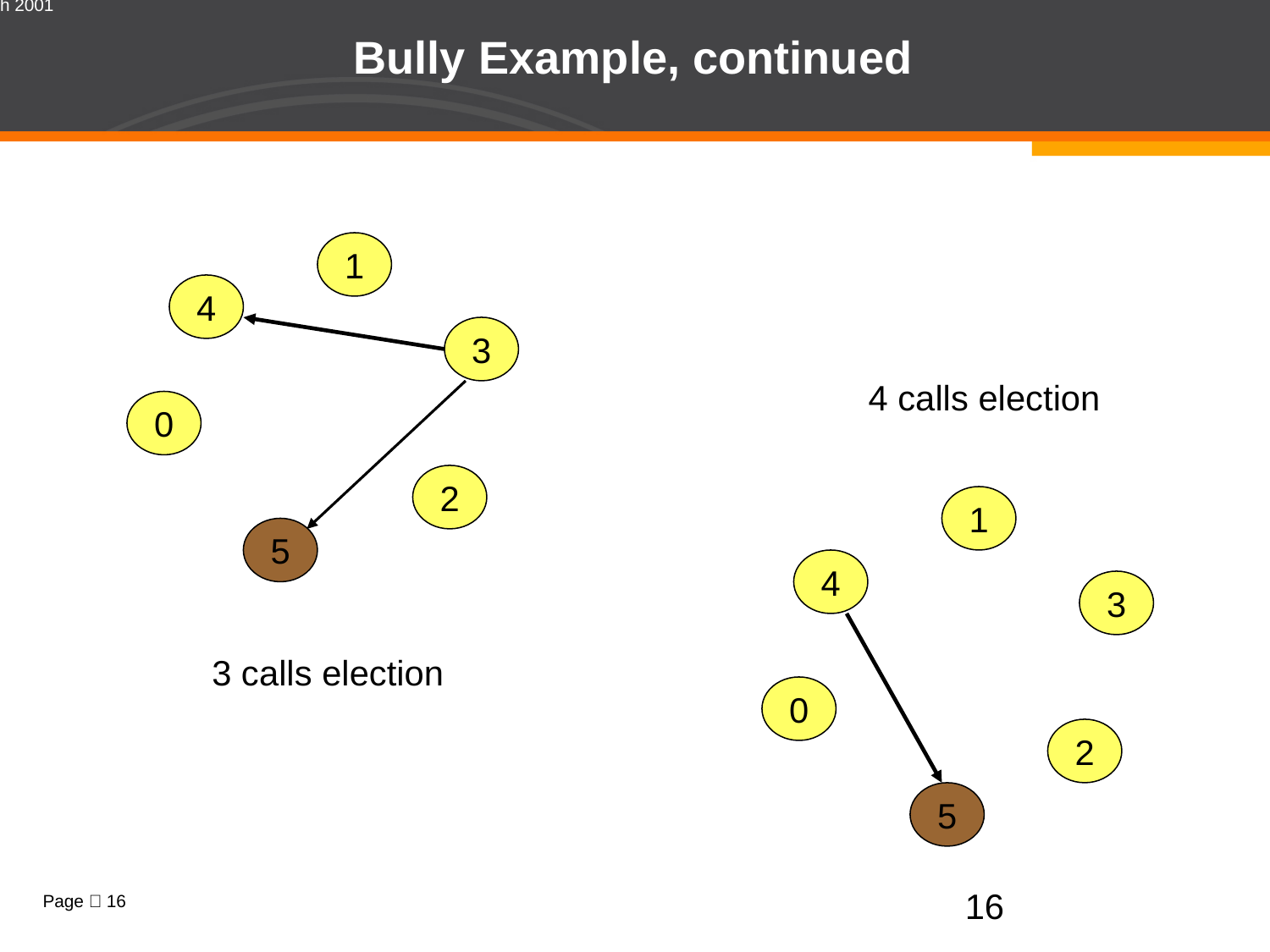

# Bully Example, continued
1
4

3
4 calls election

0
2
1
5
4
3

3 calls election
0
2
5
16
7 March 2001